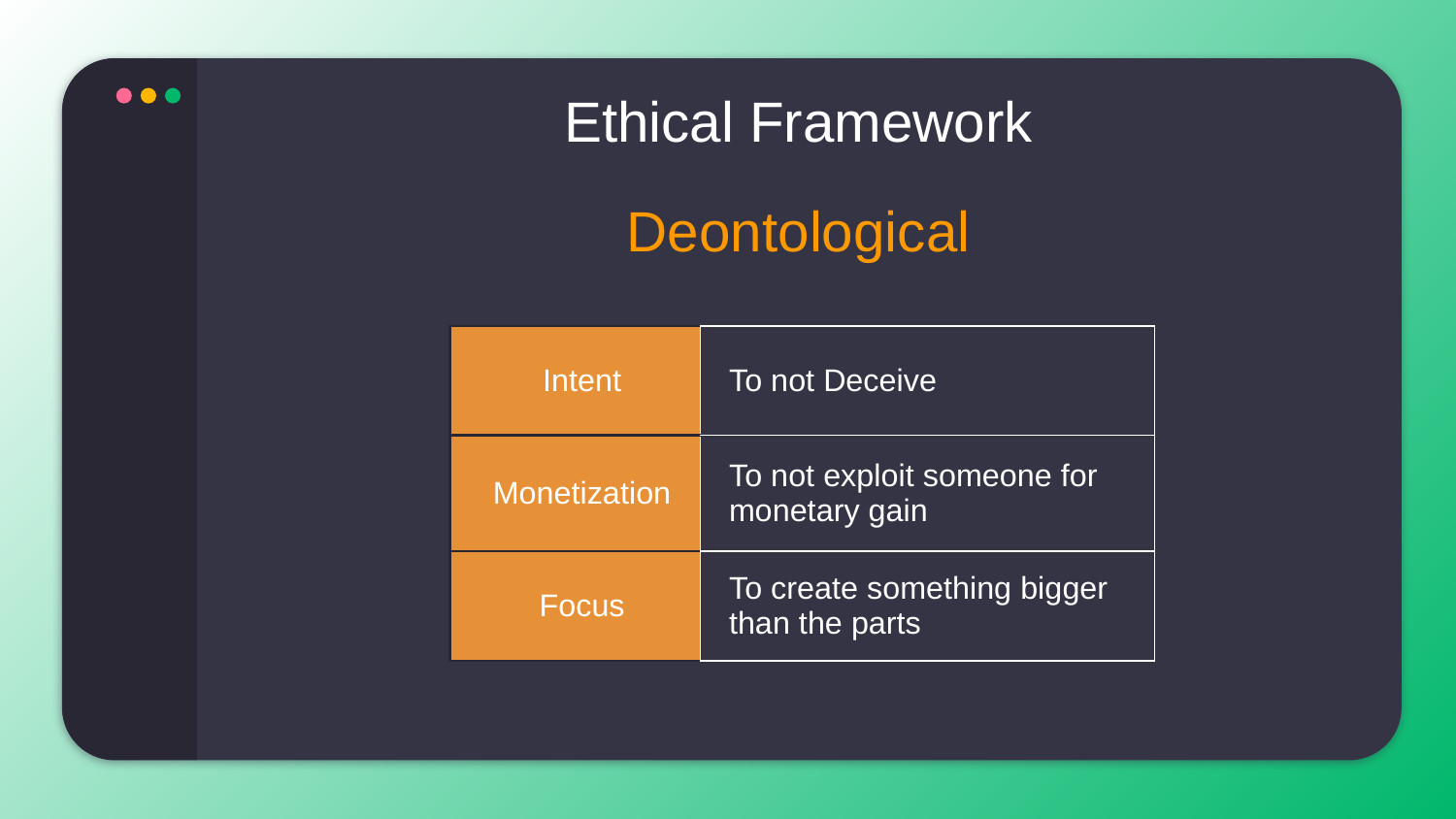

Ethical Framework

Deontological
| Intent | To not Deceive |
| --- | --- |
| Monetization | To not exploit someone for monetary gain |
| Focus | To create something bigger than the parts |